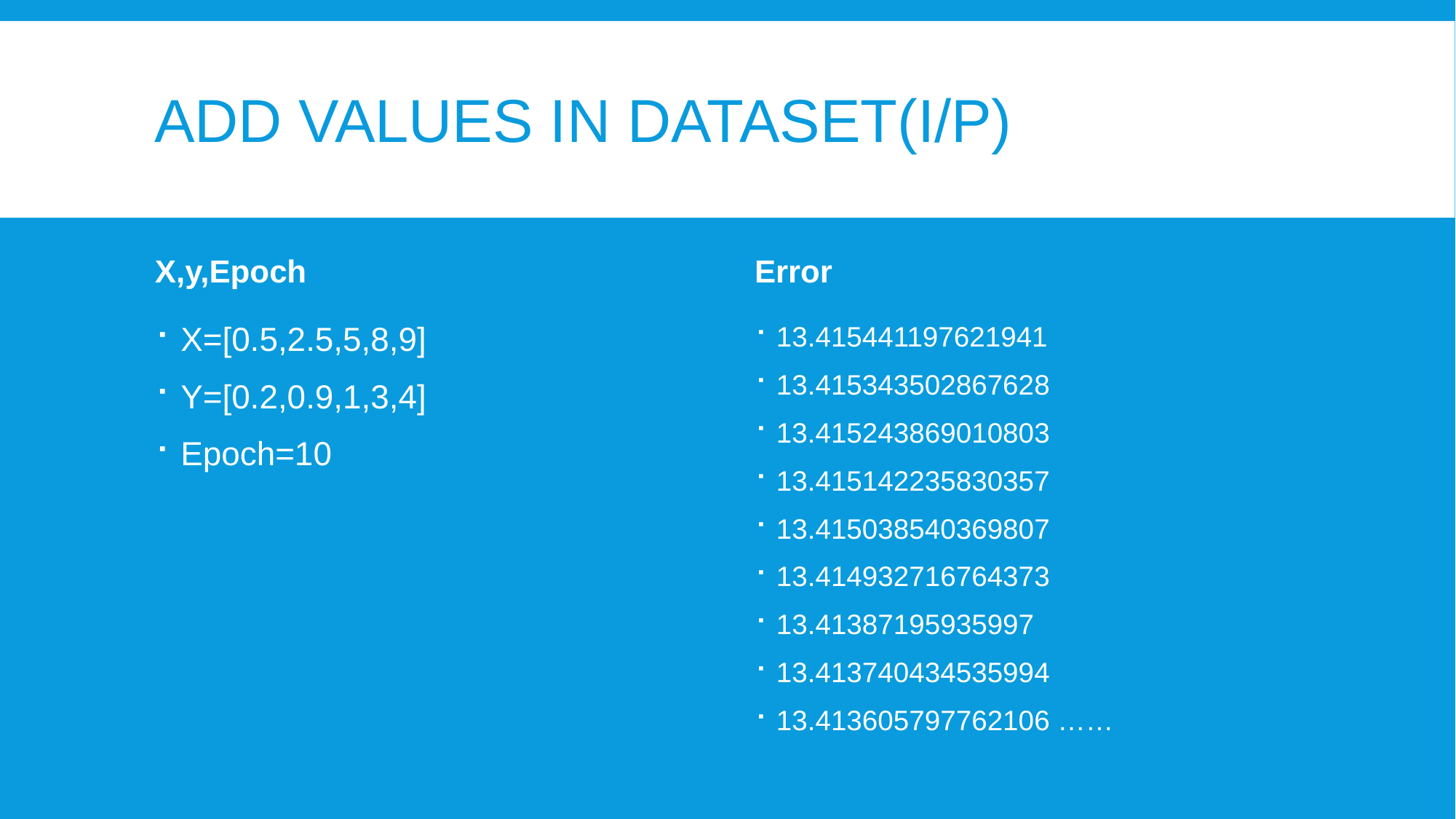

# Add values in dataset(i/p)
X,y,Epoch
Error
13.415441197621941
13.415343502867628
13.415243869010803
13.415142235830357
13.415038540369807
13.414932716764373
13.41387195935997
13.413740434535994
13.413605797762106 ……

X=[0.5,2.5,5,8,9]
Y=[0.2,0.9,1,3,4]
Epoch=10